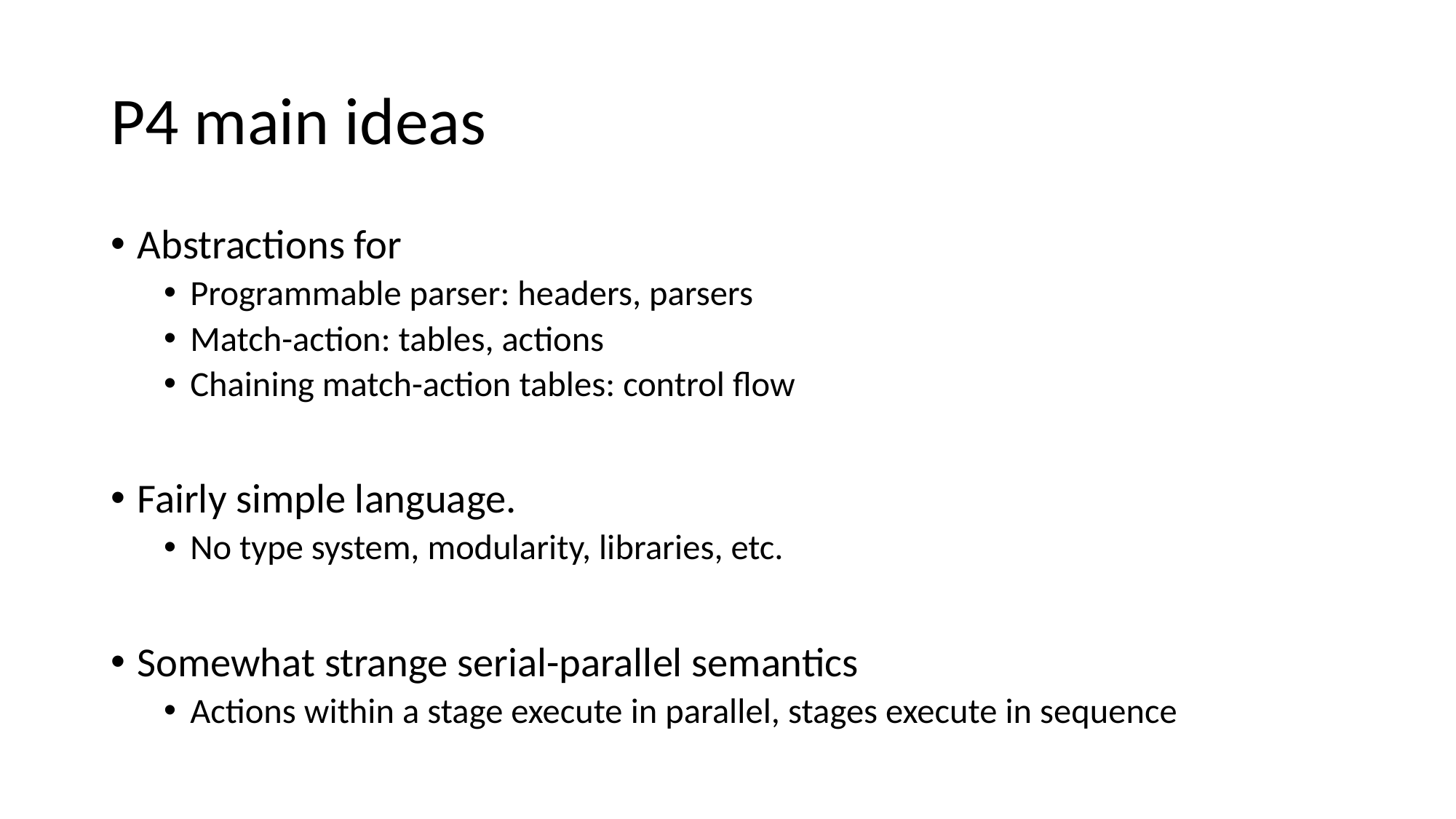

# P4 main ideas
Abstractions for
Programmable parser: headers, parsers
Match-action: tables, actions
Chaining match-action tables: control flow

Fairly simple language.
No type system, modularity, libraries, etc.

Somewhat strange serial-parallel semantics
Actions within a stage execute in parallel, stages execute in sequence